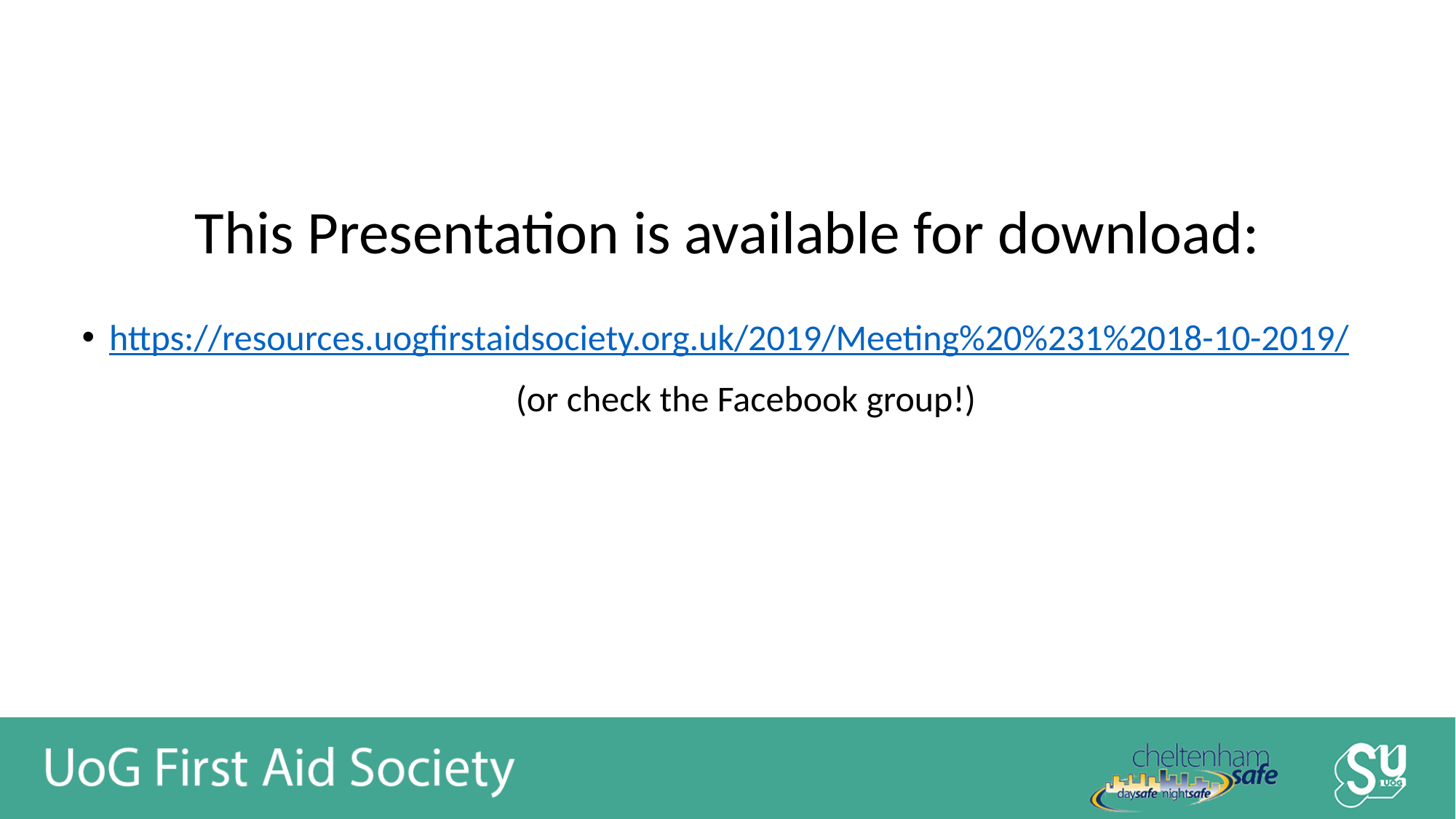

# This Presentation is available for download:
https://resources.uogfirstaidsociety.org.uk/2019/Meeting%20%231%2018-10-2019/
(or check the Facebook group!)